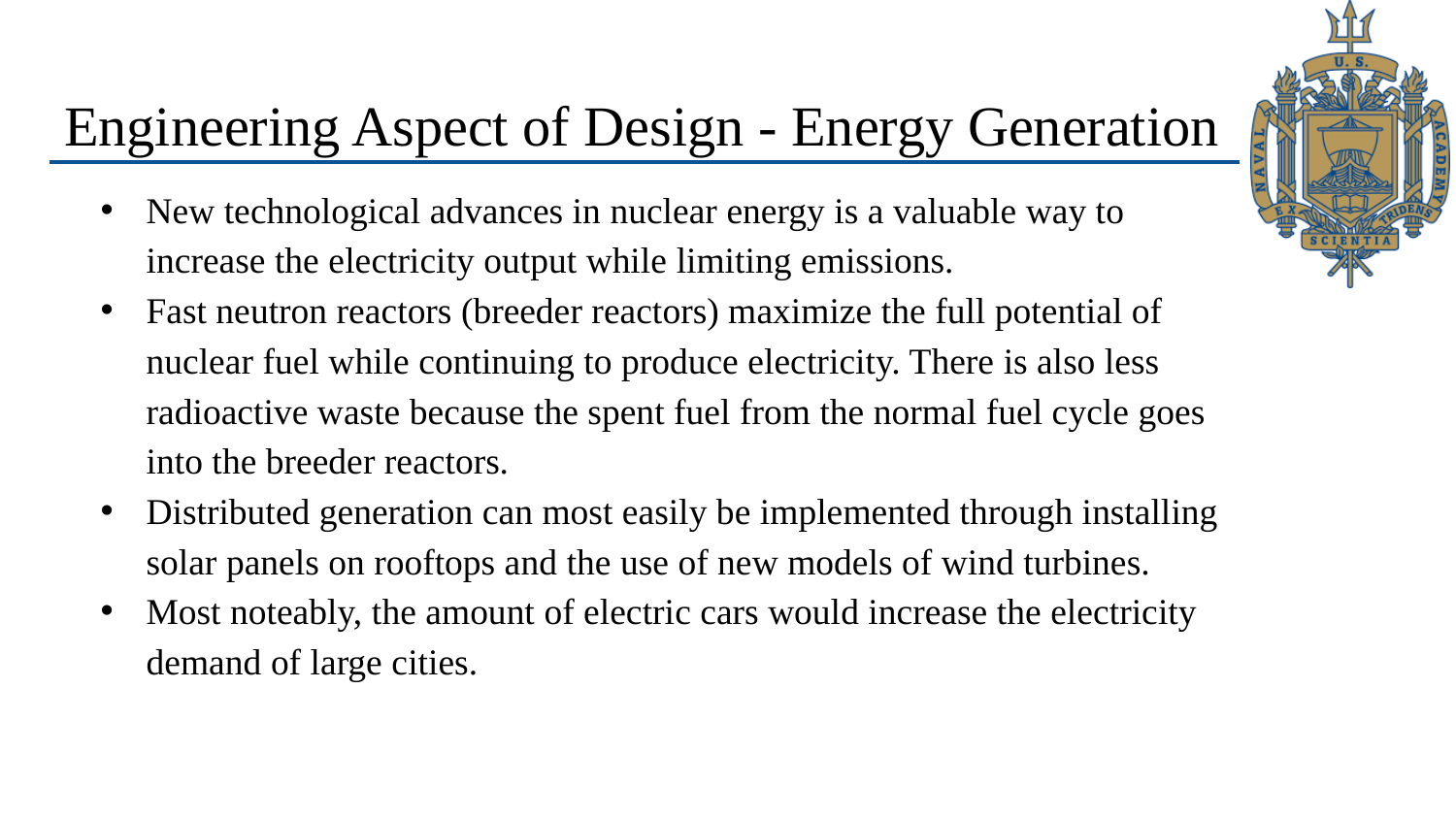

# Engineering Aspect of Design - Energy Generation
New technological advances in nuclear energy is a valuable way to increase the electricity output while limiting emissions.
Fast neutron reactors (breeder reactors) maximize the full potential of nuclear fuel while continuing to produce electricity. There is also less radioactive waste because the spent fuel from the normal fuel cycle goes into the breeder reactors.
Distributed generation can most easily be implemented through installing solar panels on rooftops and the use of new models of wind turbines.
Most noteably, the amount of electric cars would increase the electricity demand of large cities.